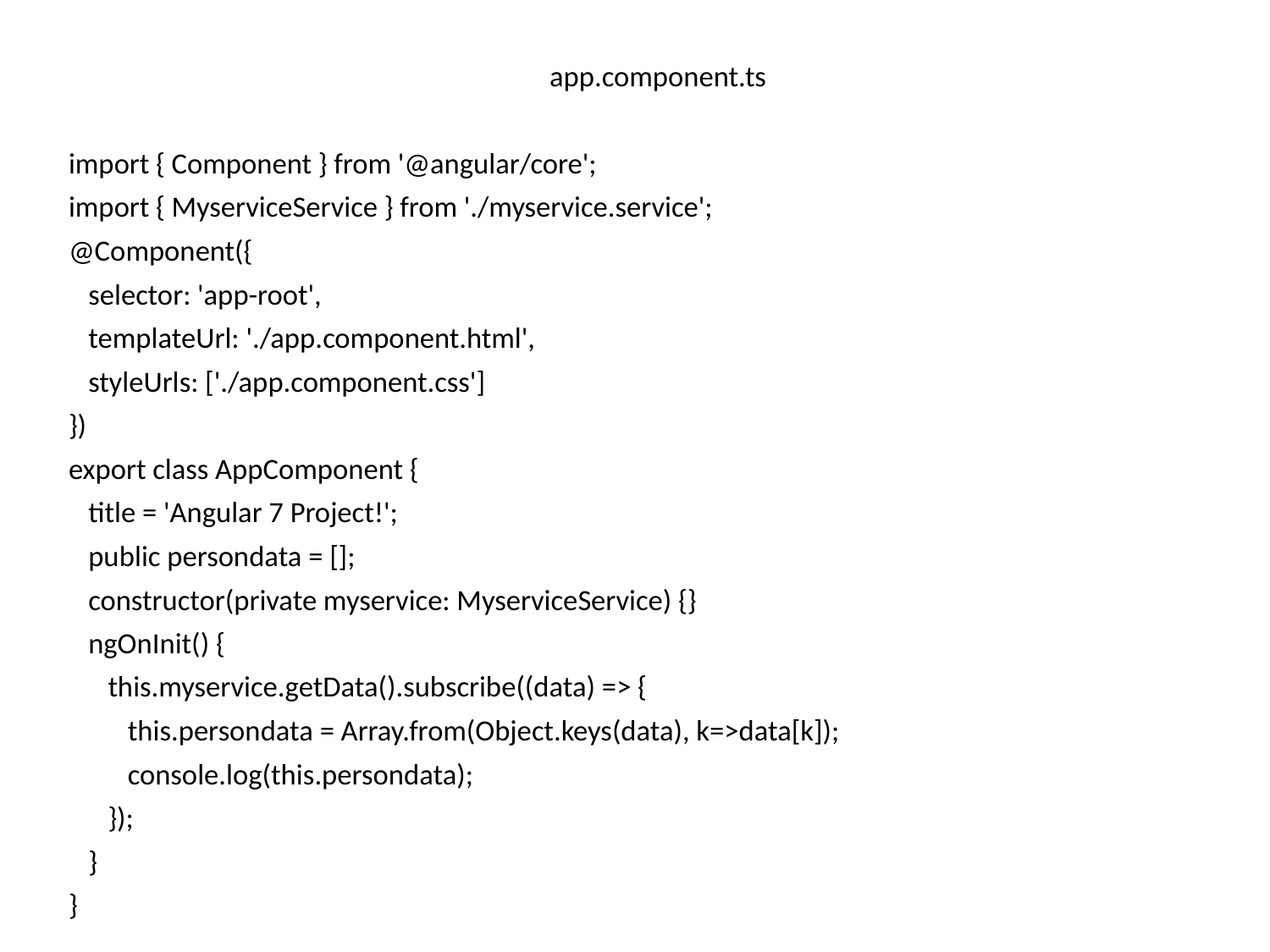

app.component.ts

import { Component } from '@angular/core';
import { MyserviceService } from './myservice.service';
@Component({
   selector: 'app-root',
   templateUrl: './app.component.html',
   styleUrls: ['./app.component.css']
})
export class AppComponent {
   title = 'Angular 7 Project!';
   public persondata = [];
   constructor(private myservice: MyserviceService) {}
   ngOnInit() {
      this.myservice.getData().subscribe((data) => {
         this.persondata = Array.from(Object.keys(data), k=>data[k]);
         console.log(this.persondata);
      });
   }
}